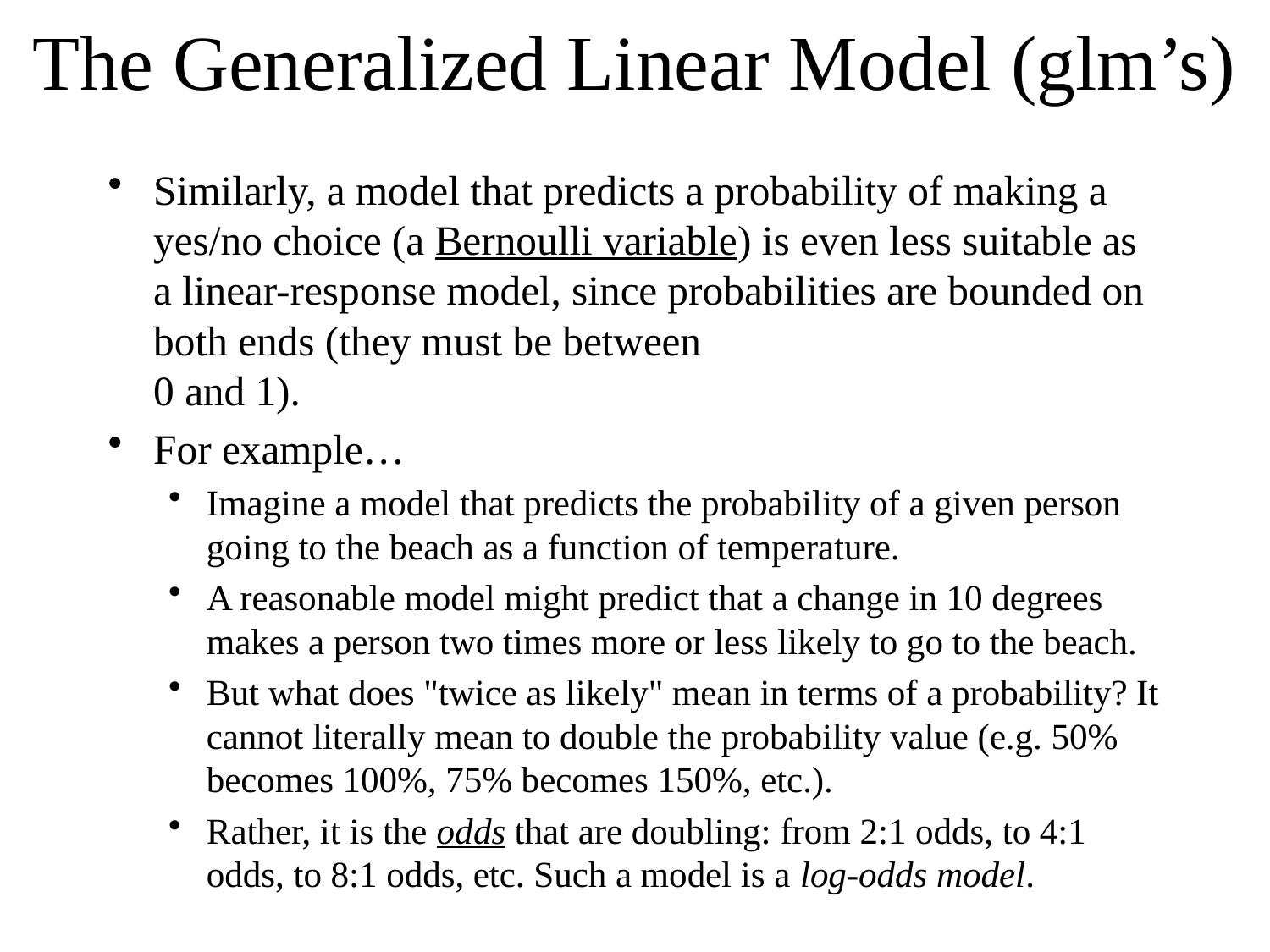

# The Generalized Linear Model (glm’s)
Similarly, a model that predicts a probability of making a yes/no choice (a Bernoulli variable) is even less suitable as a linear-response model, since probabilities are bounded on both ends (they must be between
0 and 1).
For example…
Imagine a model that predicts the probability of a given person going to the beach as a function of temperature.
A reasonable model might predict that a change in 10 degrees makes a person two times more or less likely to go to the beach.
But what does "twice as likely" mean in terms of a probability? It cannot literally mean to double the probability value (e.g. 50% becomes 100%, 75% becomes 150%, etc.).
Rather, it is the odds that are doubling: from 2:1 odds, to 4:1 odds, to 8:1 odds, etc. Such a model is a log-odds model.